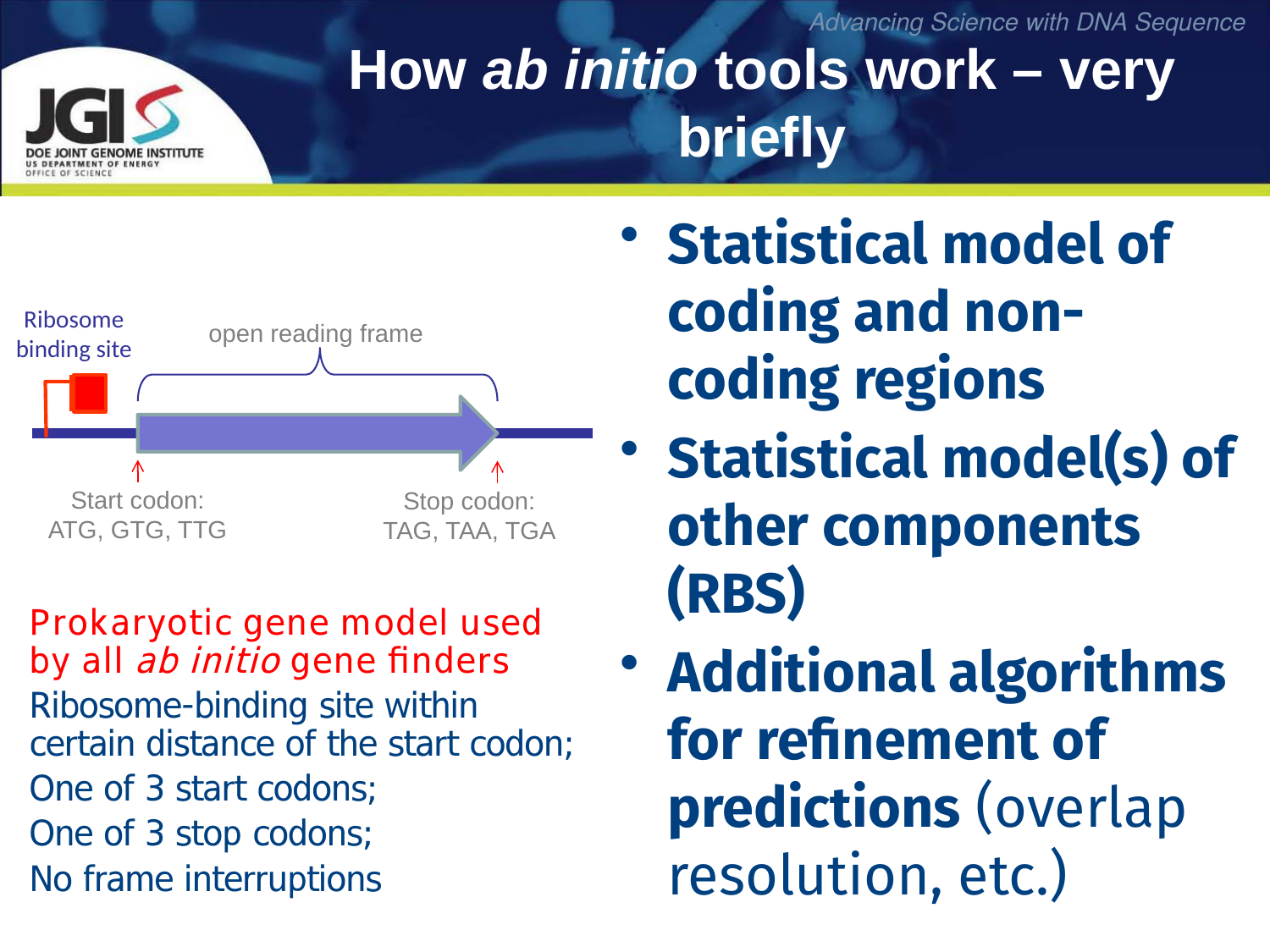

# How ab initio tools work – very briefly
Statistical model of coding and non-coding regions
Statistical model(s) of other components (RBS)
Additional algorithms for refinement of predictions (overlap resolution, etc.)

Ribosome binding site
open reading frame

Start codon:
ATG, GTG, TTG
Stop codon:
TAG, TAA, TGA
Prokaryotic gene model used by all ab initio gene finders
Ribosome-binding site within certain distance of the start codon;
One of 3 start codons;
One of 3 stop codons;
No frame interruptions